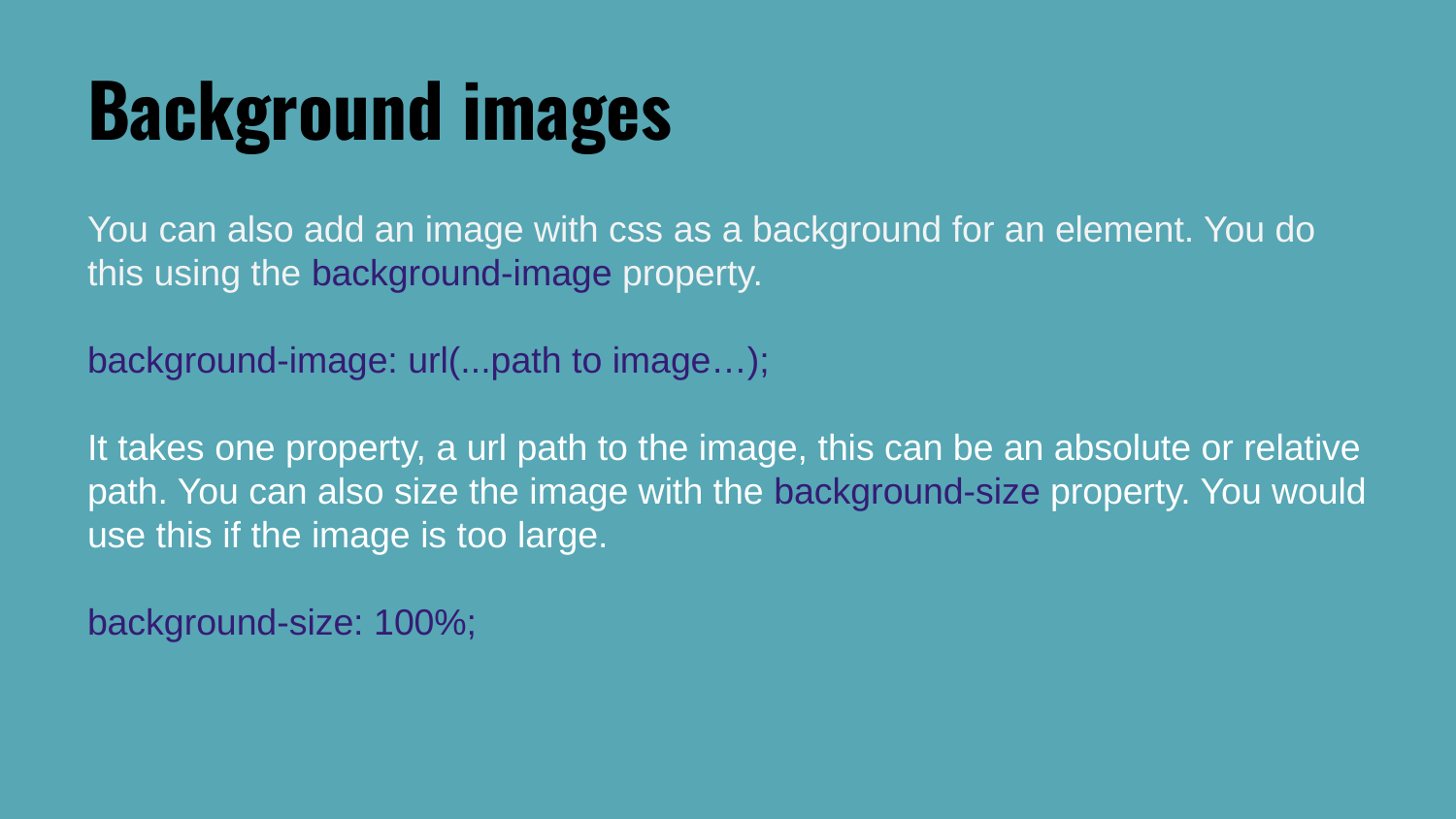

# Background images
You can also add an image with css as a background for an element. You do this using the background-image property.

background-image: url(...path to image…);

It takes one property, a url path to the image, this can be an absolute or relative path. You can also size the image with the background-size property. You would use this if the image is too large.

background-size: 100%;